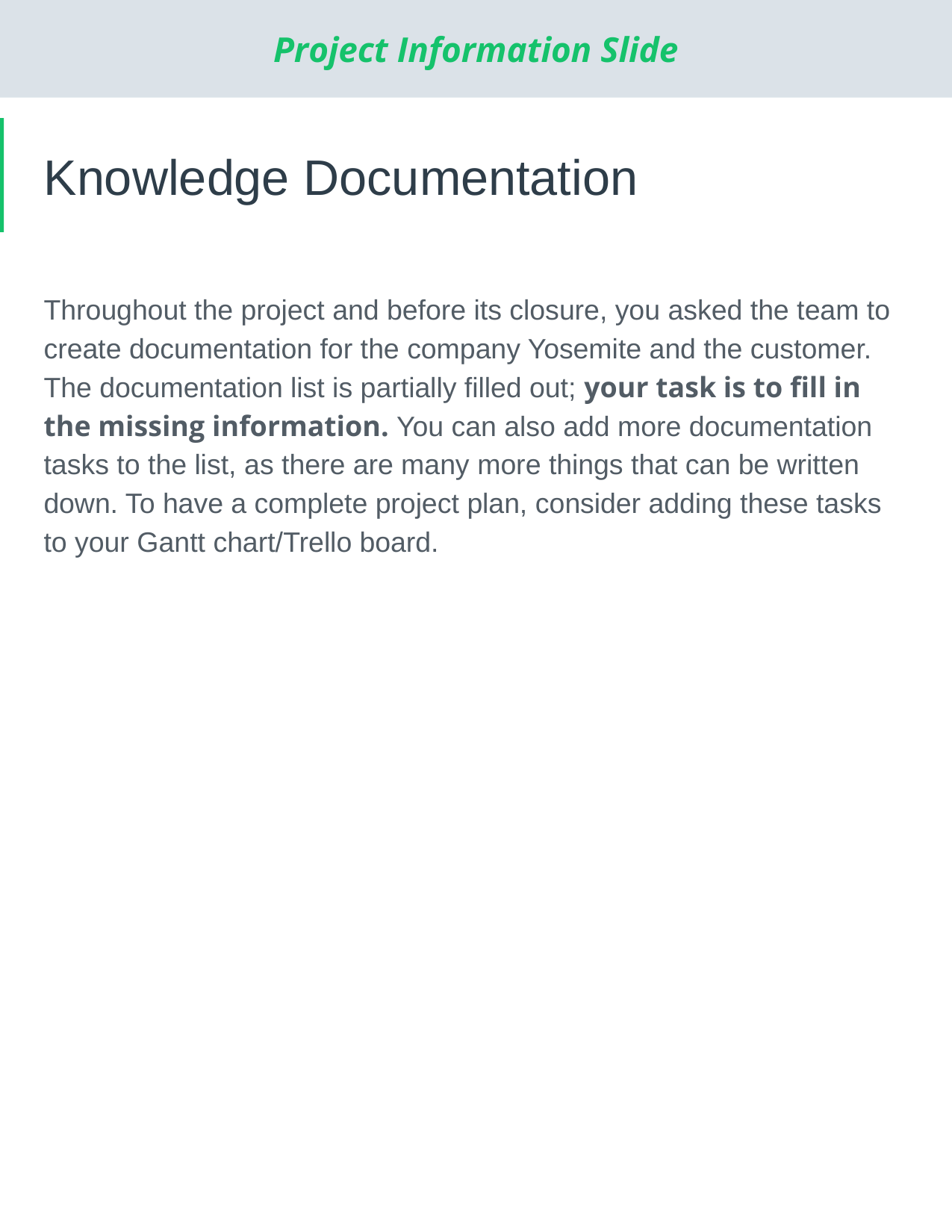

# Knowledge Documentation
Throughout the project and before its closure, you asked the team to create documentation for the company Yosemite and the customer. The documentation list is partially filled out; your task is to fill in the missing information. You can also add more documentation tasks to the list, as there are many more things that can be written down. To have a complete project plan, consider adding these tasks to your Gantt chart/Trello board.